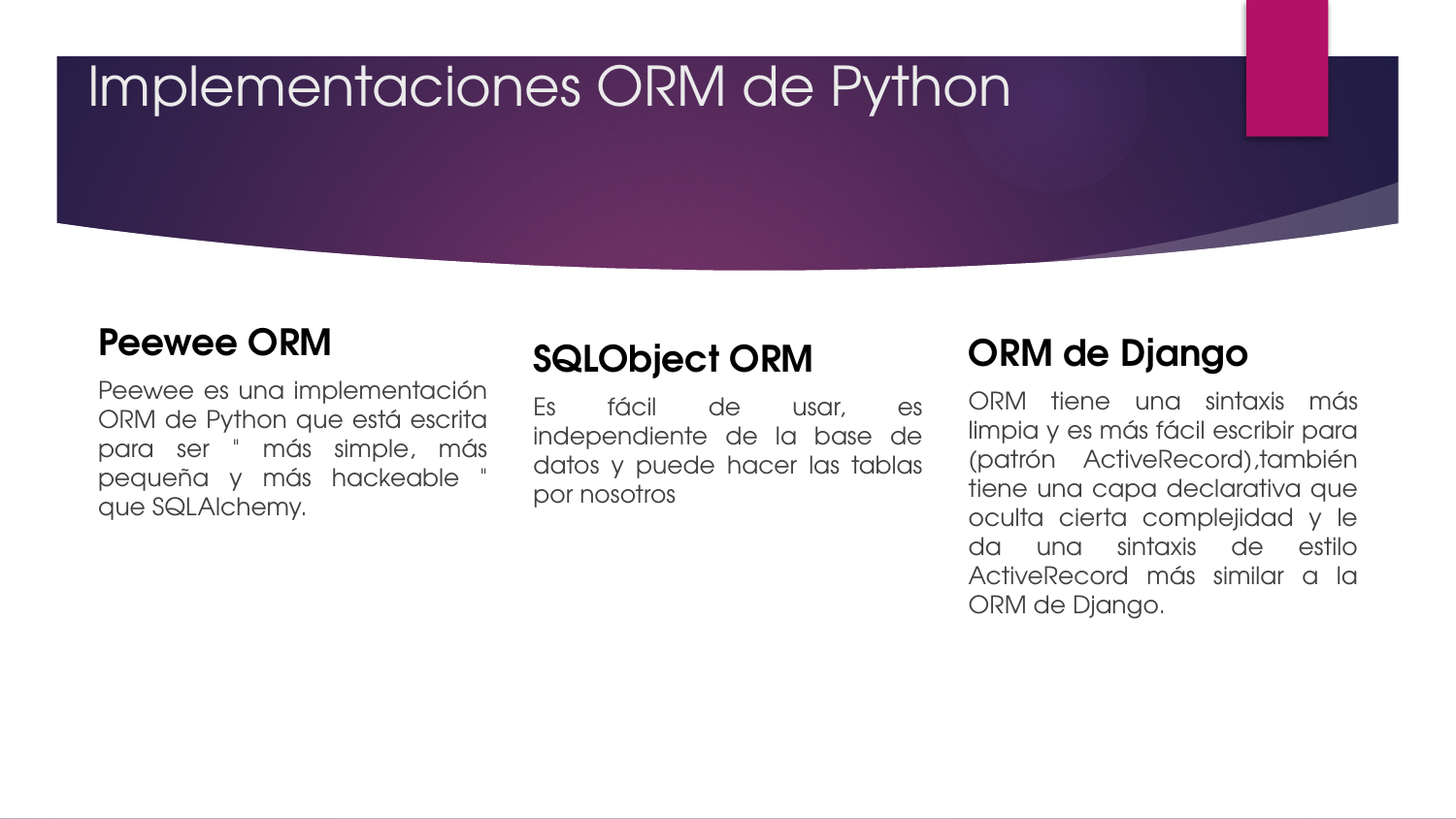

# Implementaciones ORM de Python
Peewee ORM
Peewee es una implementación ORM de Python que está escrita para ser " más simple, más pequeña y más hackeable " que SQLAlchemy.
ORM de Django
ORM tiene una sintaxis más limpia y es más fácil escribir para (patrón ActiveRecord),también tiene una capa declarativa que oculta cierta complejidad y le da una sintaxis de estilo ActiveRecord más similar a la ORM de Django.

SQLObject ORM
Es fácil de usar, es independiente de la base de datos y puede hacer las tablas por nosotros
7